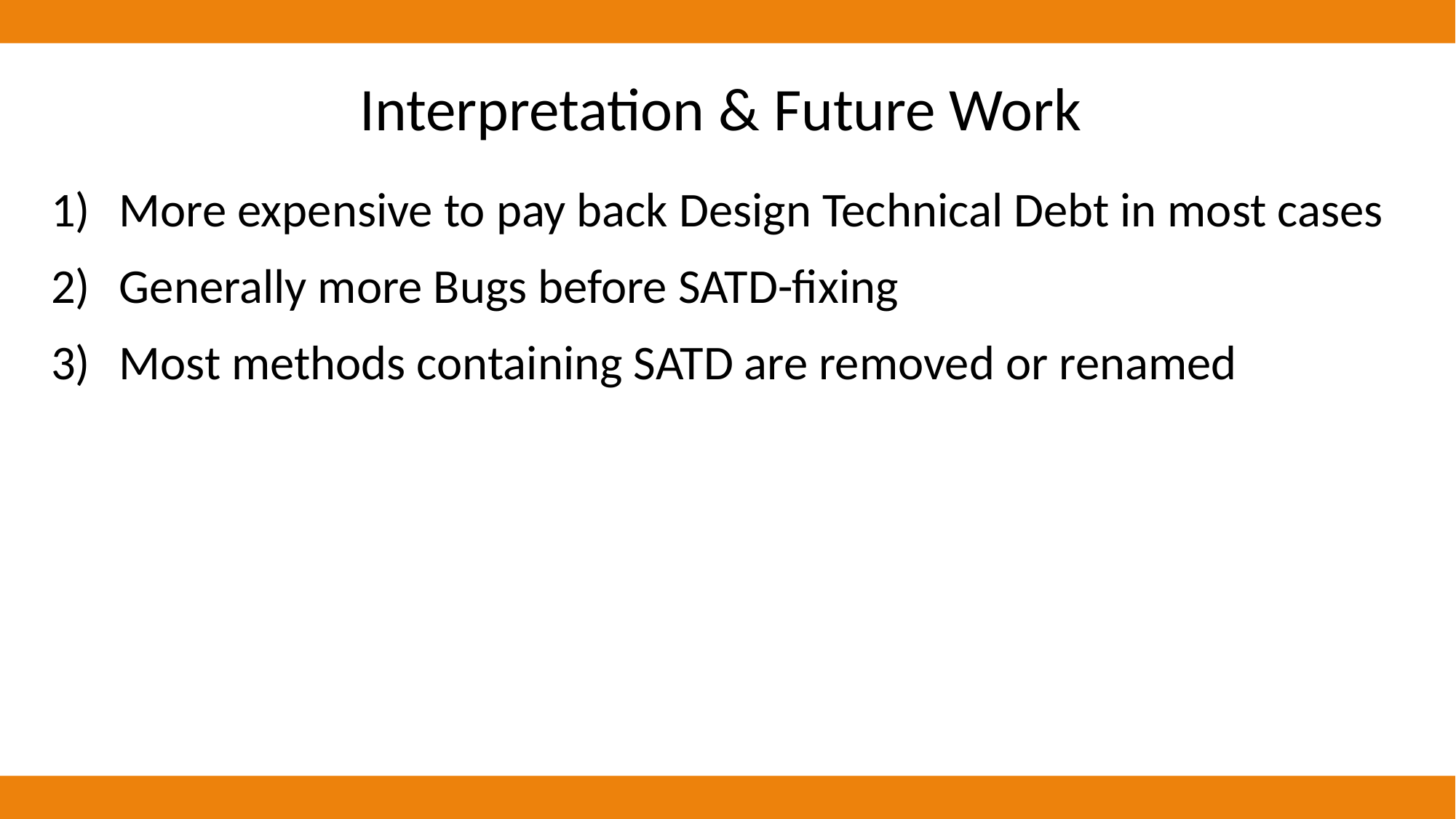

Interpretation & Future Work
More expensive to pay back Design Technical Debt in most cases
Generally more Bugs before SATD-fixing
Most methods containing SATD are removed or renamed